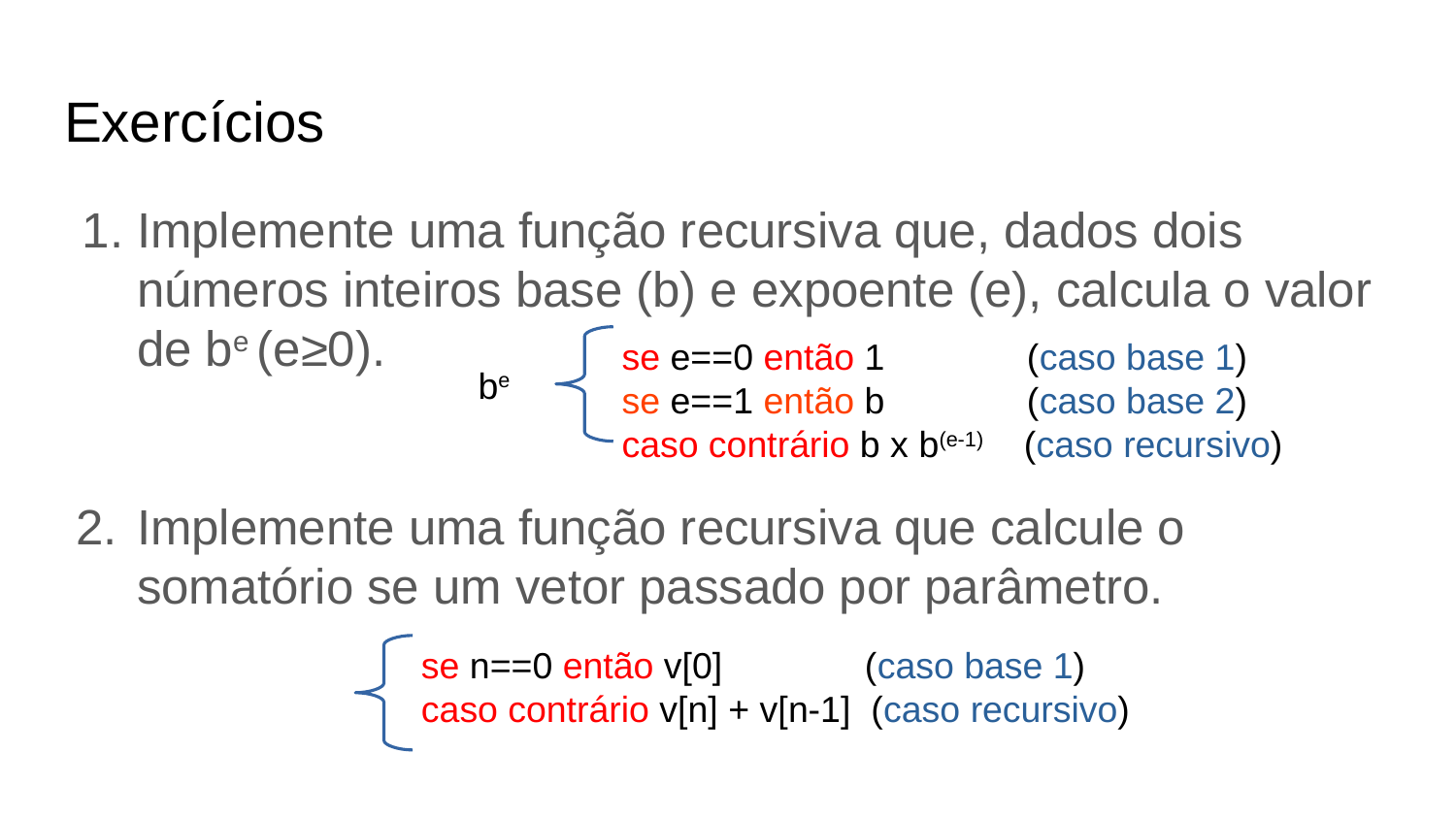

Exercícios
Implemente uma função recursiva que, dados dois números inteiros base (b) e expoente (e), calcula o valor de be (e≥0).

Implemente uma função recursiva que calcule o somatório se um vetor passado por parâmetro.

se e==0 então 1              (caso base 1)
se e==1 então b              (caso base 2)
caso contrário b x b(e-1)    (caso recursivo)
be

se n==0 então v[0]              (caso base 1)
caso contrário v[n] + v[n-1]  (caso recursivo)